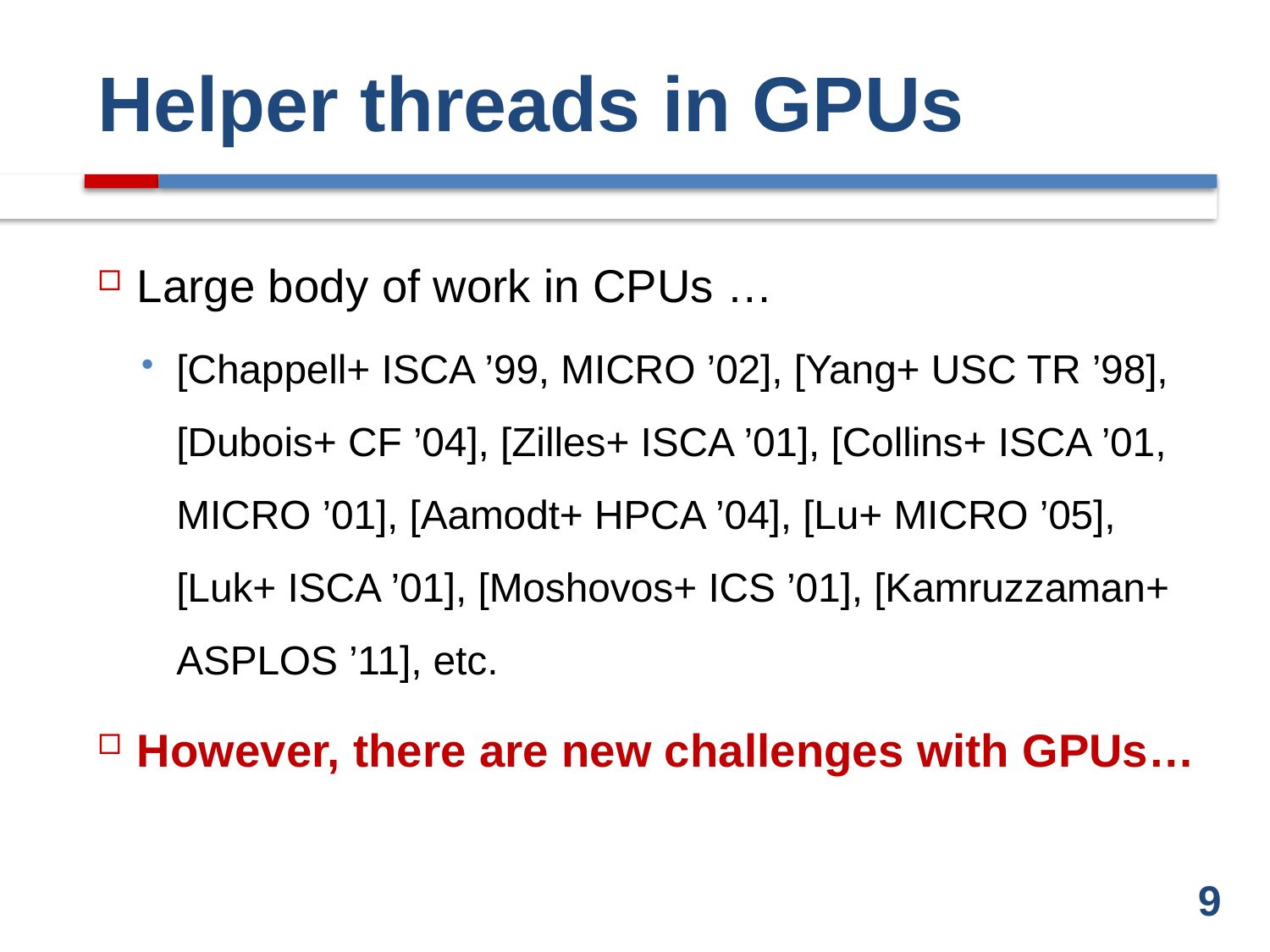

# Helper threads in GPUs
Large body of work in CPUs …
[Chappell+ ISCA ’99, MICRO ’02], [Yang+ USC TR ’98], [Dubois+ CF ’04], [Zilles+ ISCA ’01], [Collins+ ISCA ’01, MICRO ’01], [Aamodt+ HPCA ’04], [Lu+ MICRO ’05], [Luk+ ISCA ’01], [Moshovos+ ICS ’01], [Kamruzzaman+ ASPLOS ’11], etc.
However, there are new challenges with GPUs…

9